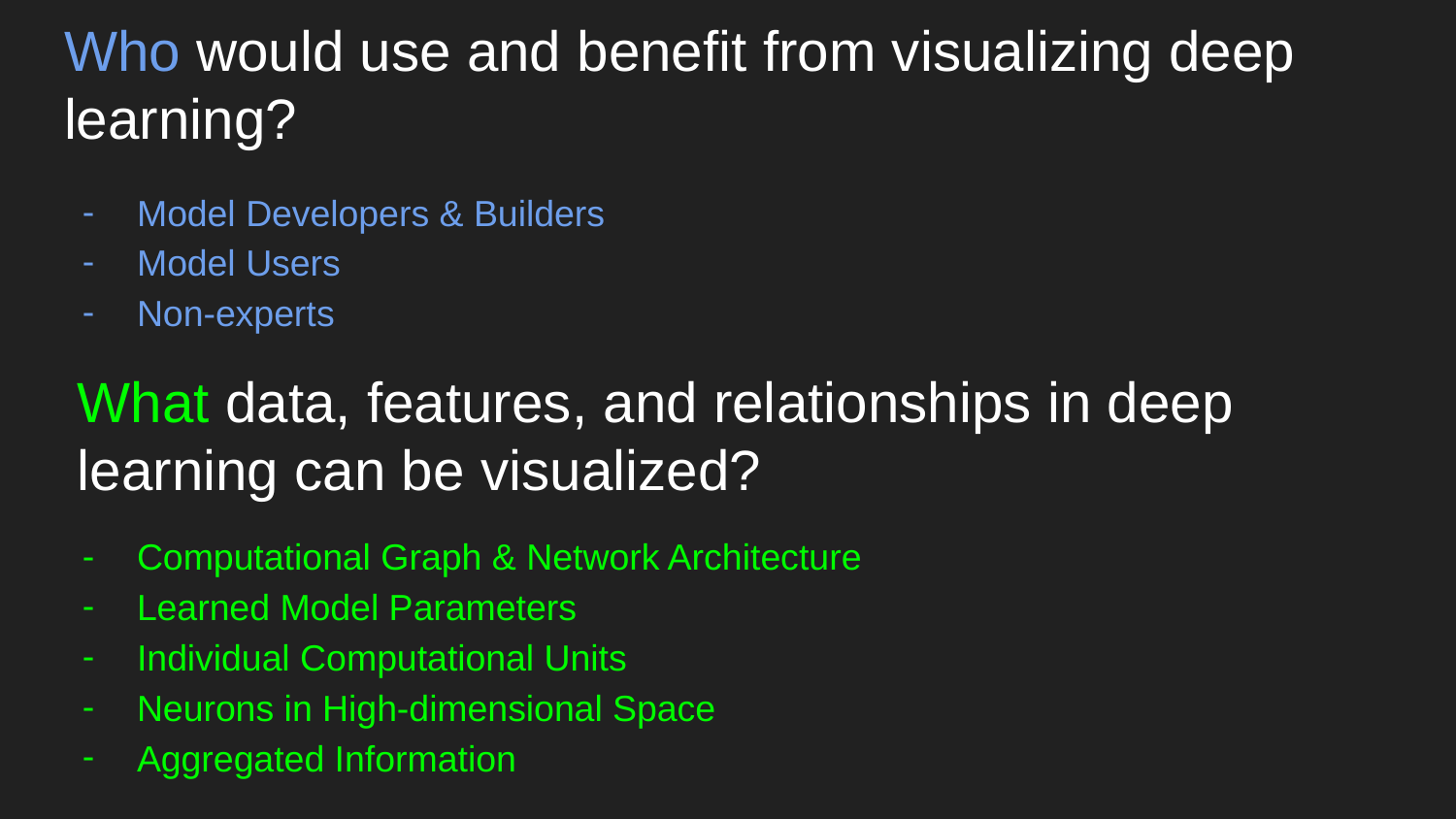

# Who would use and benefit from visualizing deep learning?
Model Developers & Builders
Model Users
Non-experts
What data, features, and relationships in deep learning can be visualized?
Computational Graph & Network Architecture
Learned Model Parameters
Individual Computational Units
Neurons in High-dimensional Space
Aggregated Information